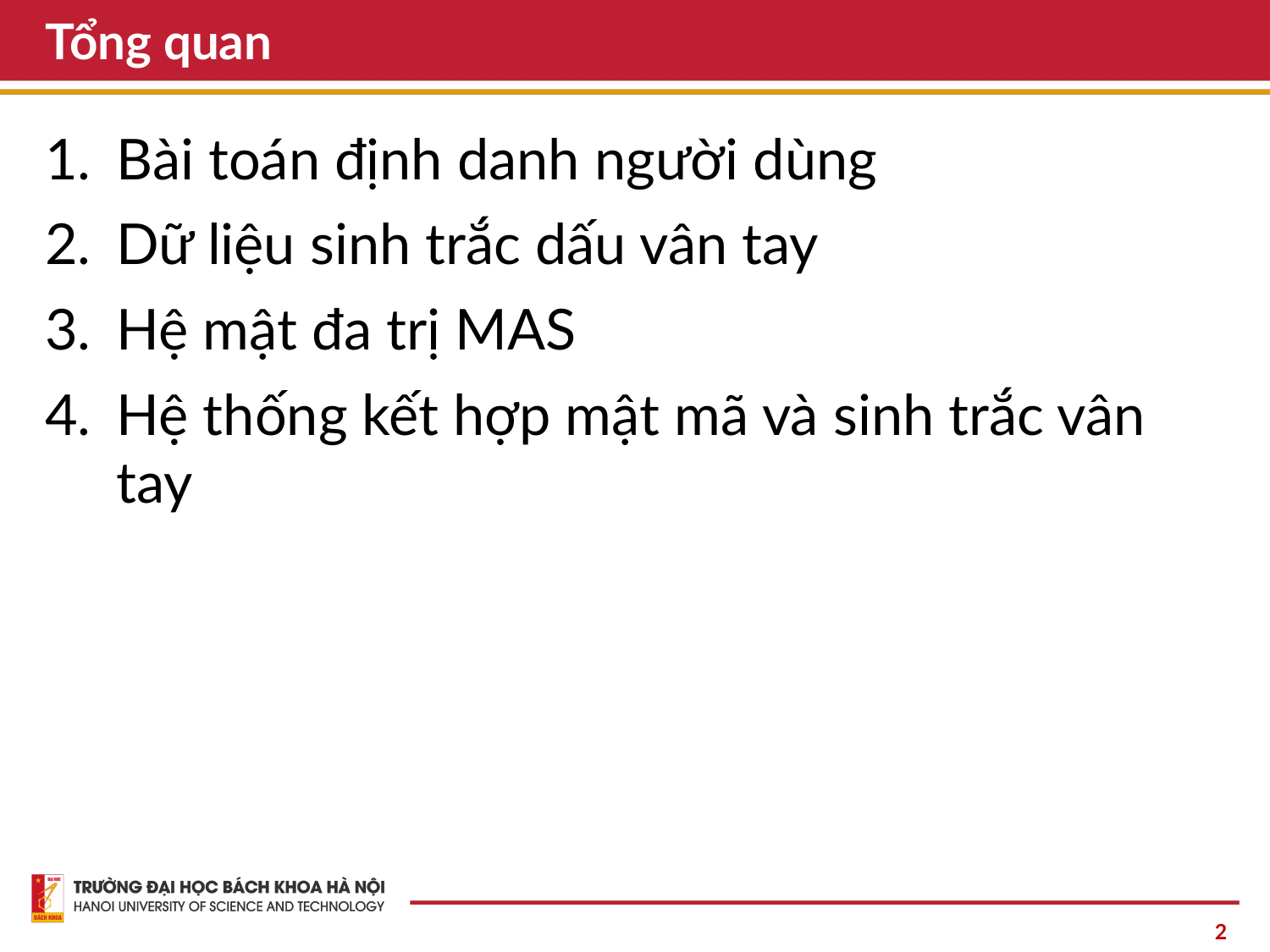

# Tổng quan
Bài toán định danh người dùng
Dữ liệu sinh trắc dấu vân tay
Hệ mật đa trị MAS
Hệ thống kết hợp mật mã và sinh trắc vân tay
2